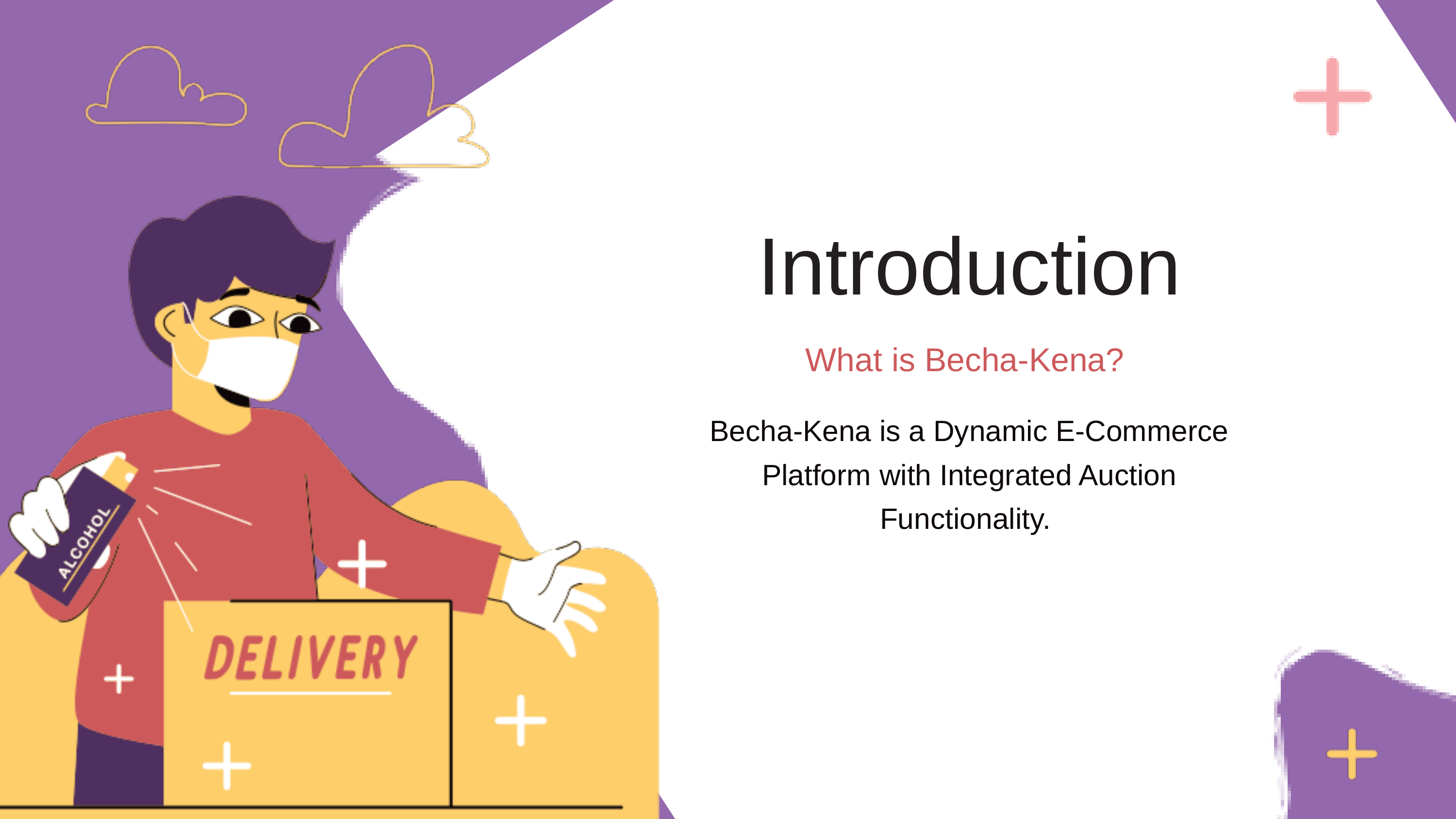

Introduction
What is Becha-Kena?
Becha-Kena is a Dynamic E-Commerce Platform with Integrated Auction Functionality.